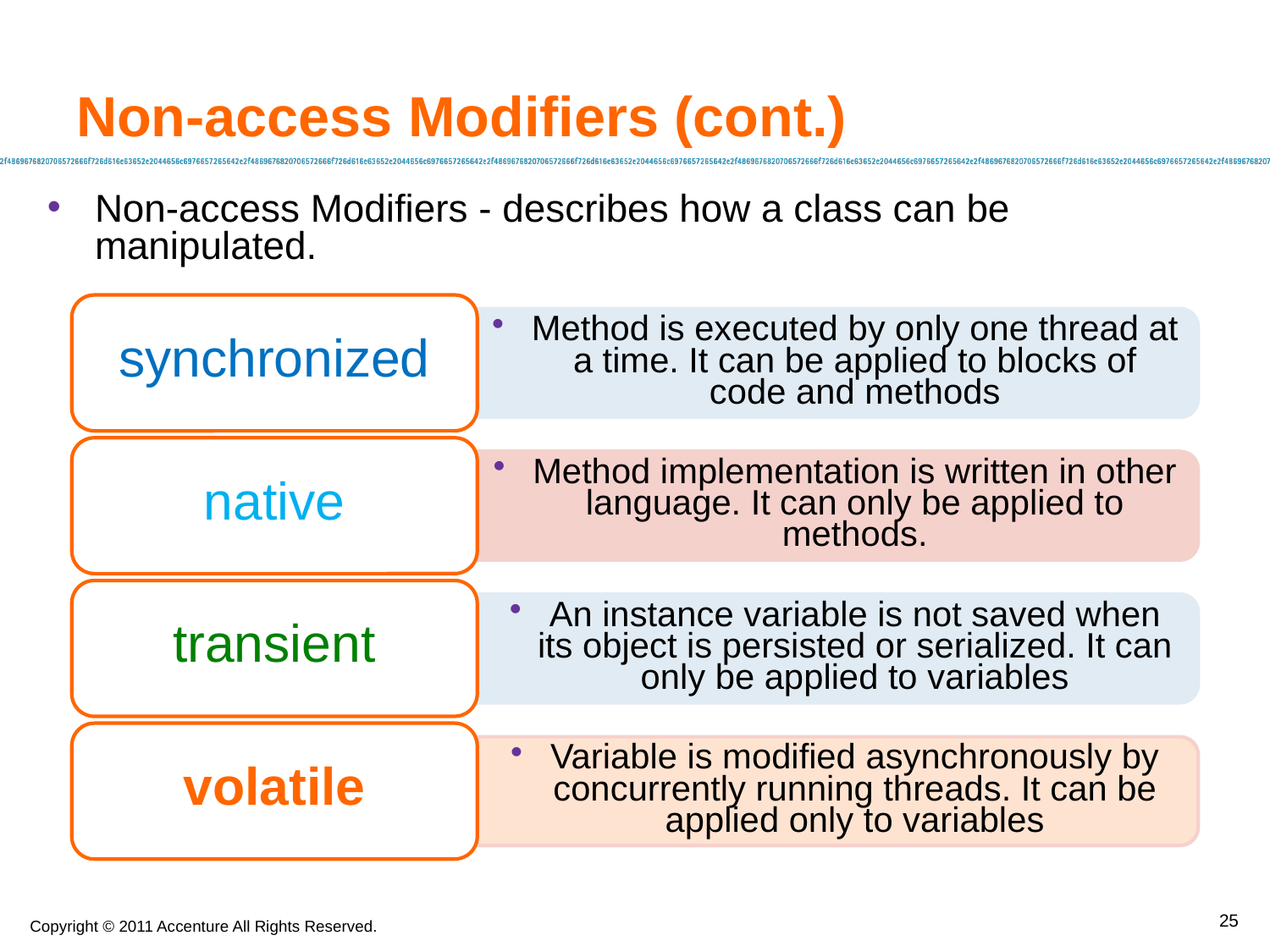

Non-access Modifiers (cont.)
Non-access Modifiers - describes how a class can be manipulated.

synchronized
Method is executed by only one thread at a time. It can be applied to blocks of code and methods
native
Method implementation is written in other language. It can only be applied to methods.
transient
volatile
Variable is modified asynchronously by concurrently running threads. It can be applied only to variables
An instance variable is not saved when its object is persisted or serialized. It can only be applied to variables
25